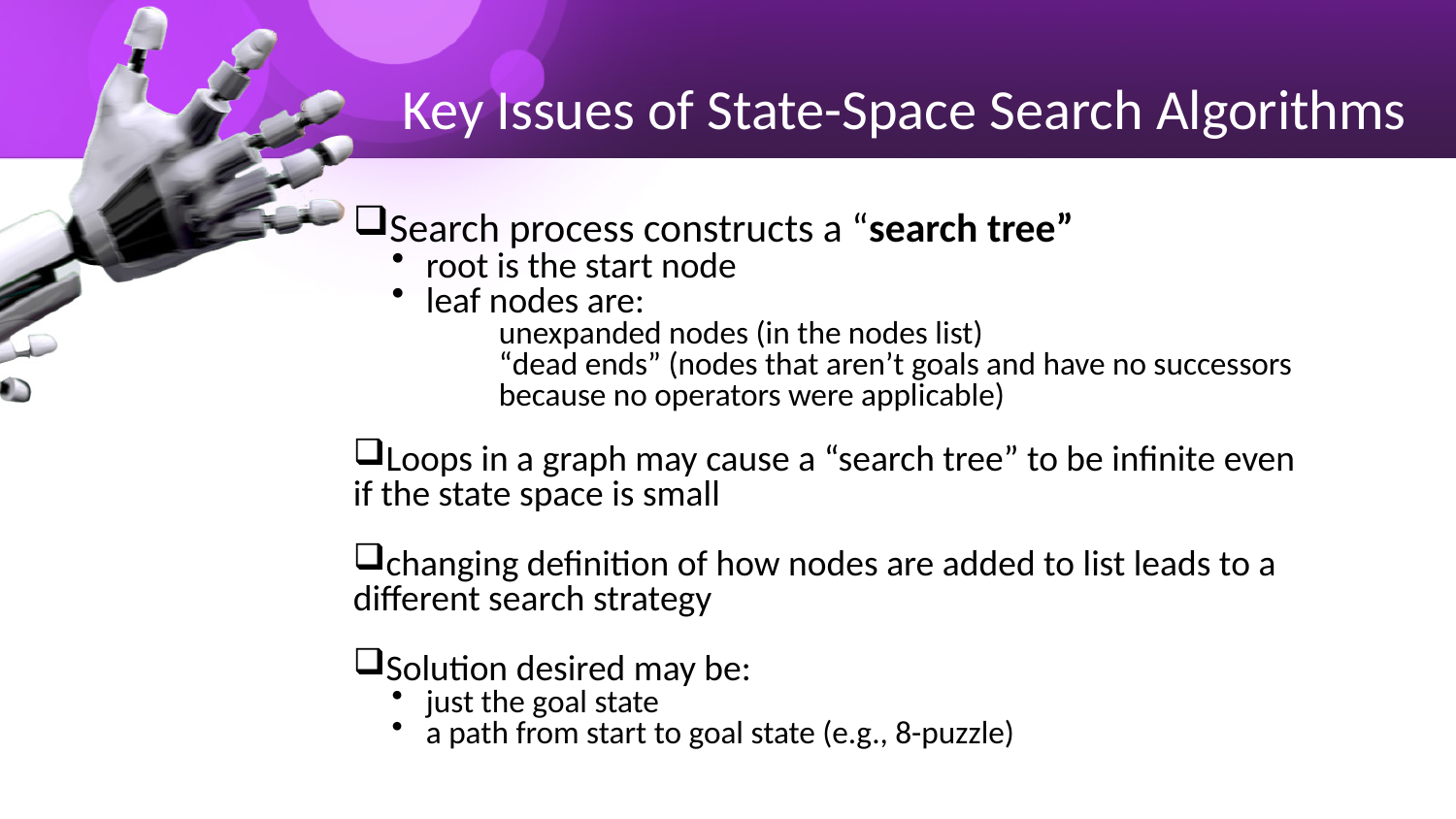

# Key Issues of State-Space Search Algorithms
Search process constructs a “search tree”
root is the start node
leaf nodes are:
unexpanded nodes (in the nodes list)
“dead ends” (nodes that aren’t goals and have no successors because no operators were applicable)

Loops in a graph may cause a “search tree” to be infinite even if the state space is small

changing definition of how nodes are added to list leads to a different search strategy

Solution desired may be:
just the goal state
a path from start to goal state (e.g., 8-puzzle)